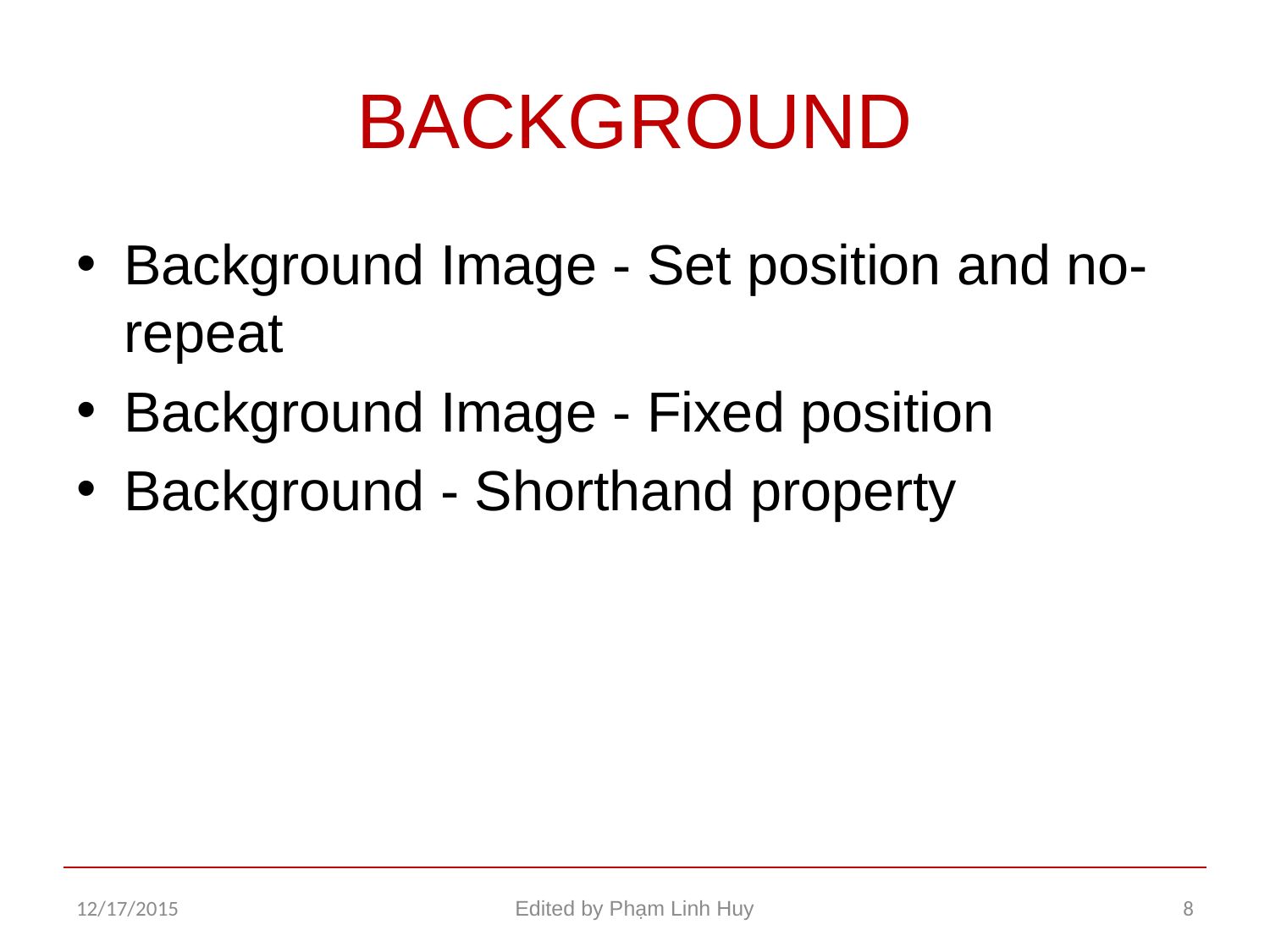

# BACKGROUND
Background Image - Set position and no-repeat
Background Image - Fixed position
Background - Shorthand property

12/17/2015
Edited by Phạm Linh Huy
8